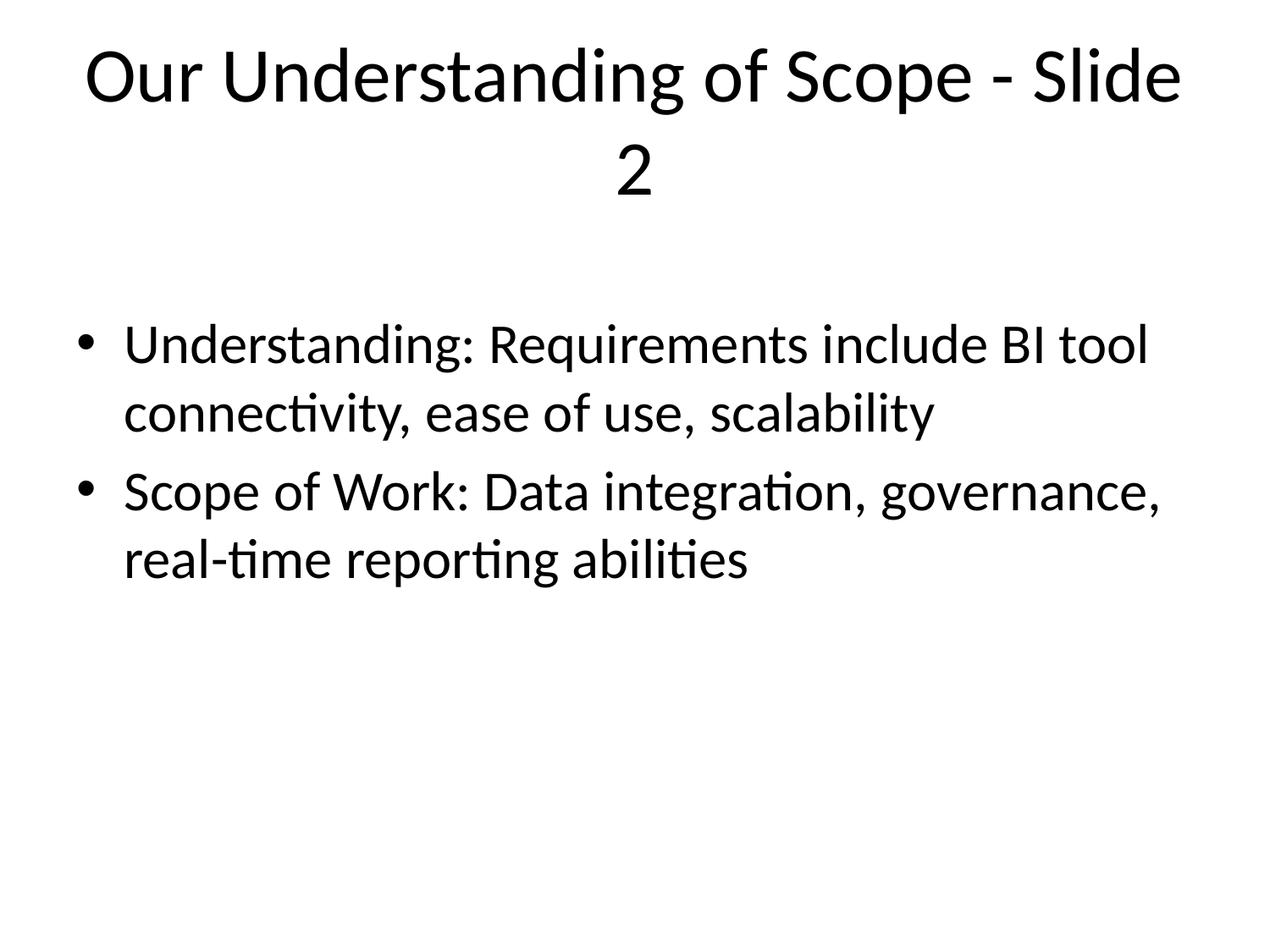

# Our Understanding of Scope - Slide 2

Understanding: Requirements include BI tool connectivity, ease of use, scalability
Scope of Work: Data integration, governance, real-time reporting abilities